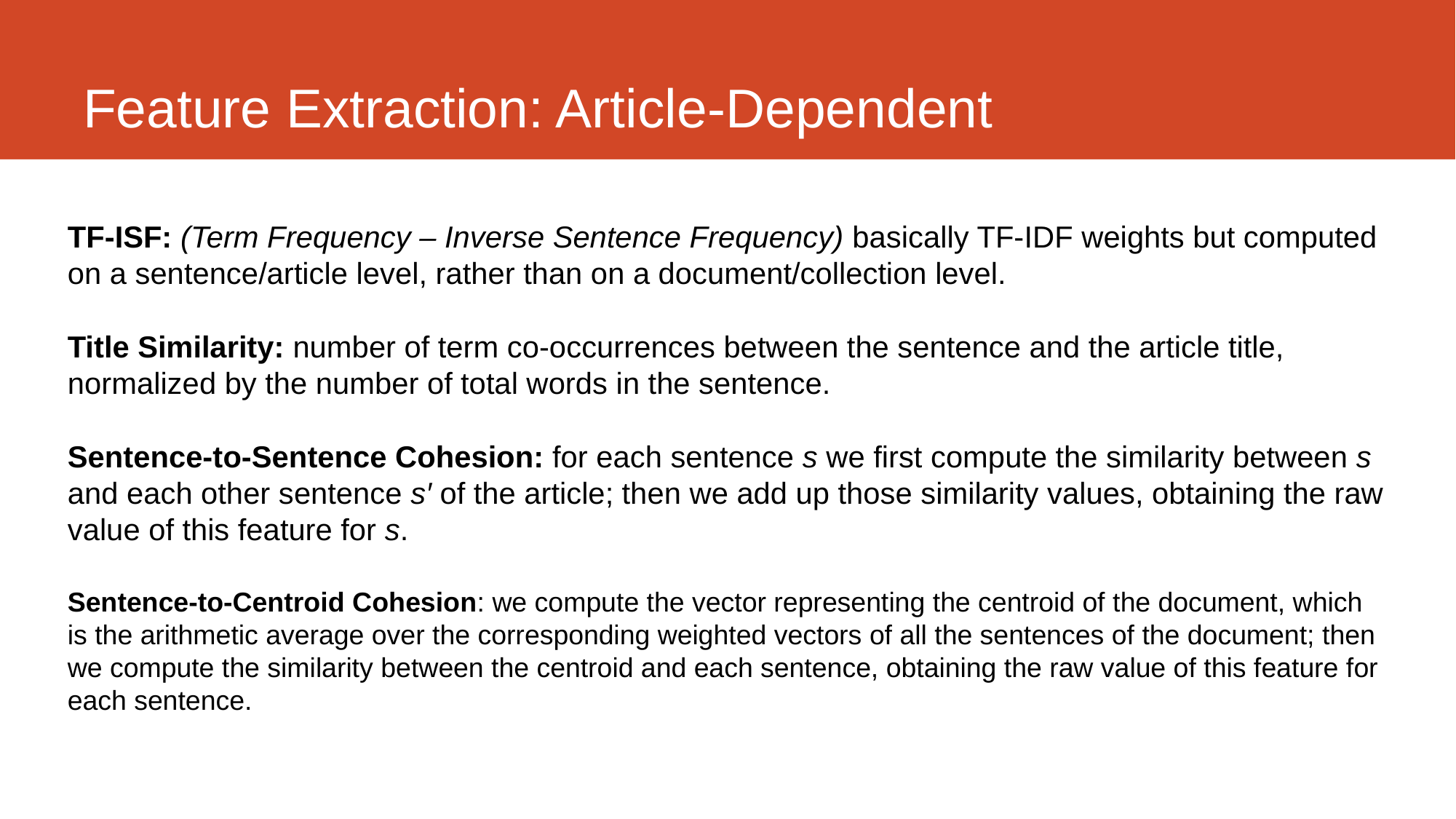

# Feature Extraction: Article-Dependent
TF-ISF: (Term Frequency – Inverse Sentence Frequency) basically TF-IDF weights but computed on a sentence/article level, rather than on a document/collection level.
Title Similarity: number of term co-occurrences between the sentence and the article title, normalized by the number of total words in the sentence.
Sentence-to-Sentence Cohesion: for each sentence s we first compute the similarity between s and each other sentence s′ of the article; then we add up those similarity values, obtaining the raw value of this feature for s.
Sentence-to-Centroid Cohesion: we compute the vector representing the centroid of the document, which is the arithmetic average over the corresponding weighted vectors of all the sentences of the document; then we compute the similarity between the centroid and each sentence, obtaining the raw value of this feature for each sentence.